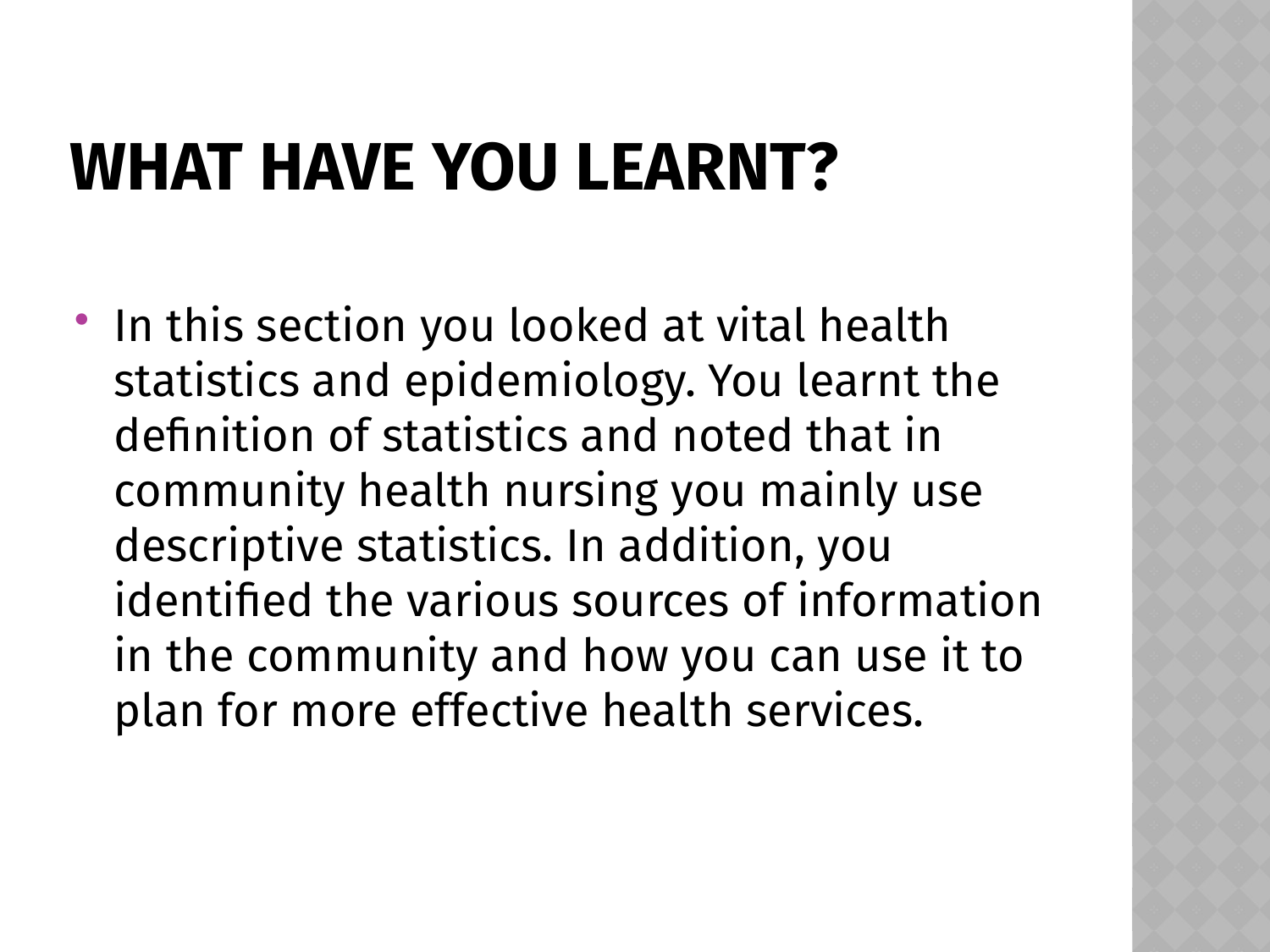

# WHAT HAVE YOU LEARNT?

In this section you looked at vital health statistics and epidemiology. You learnt the definition of statistics and noted that in community health nursing you mainly use descriptive statistics. In addition, you identified the various sources of information in the community and how you can use it to plan for more effective health services.